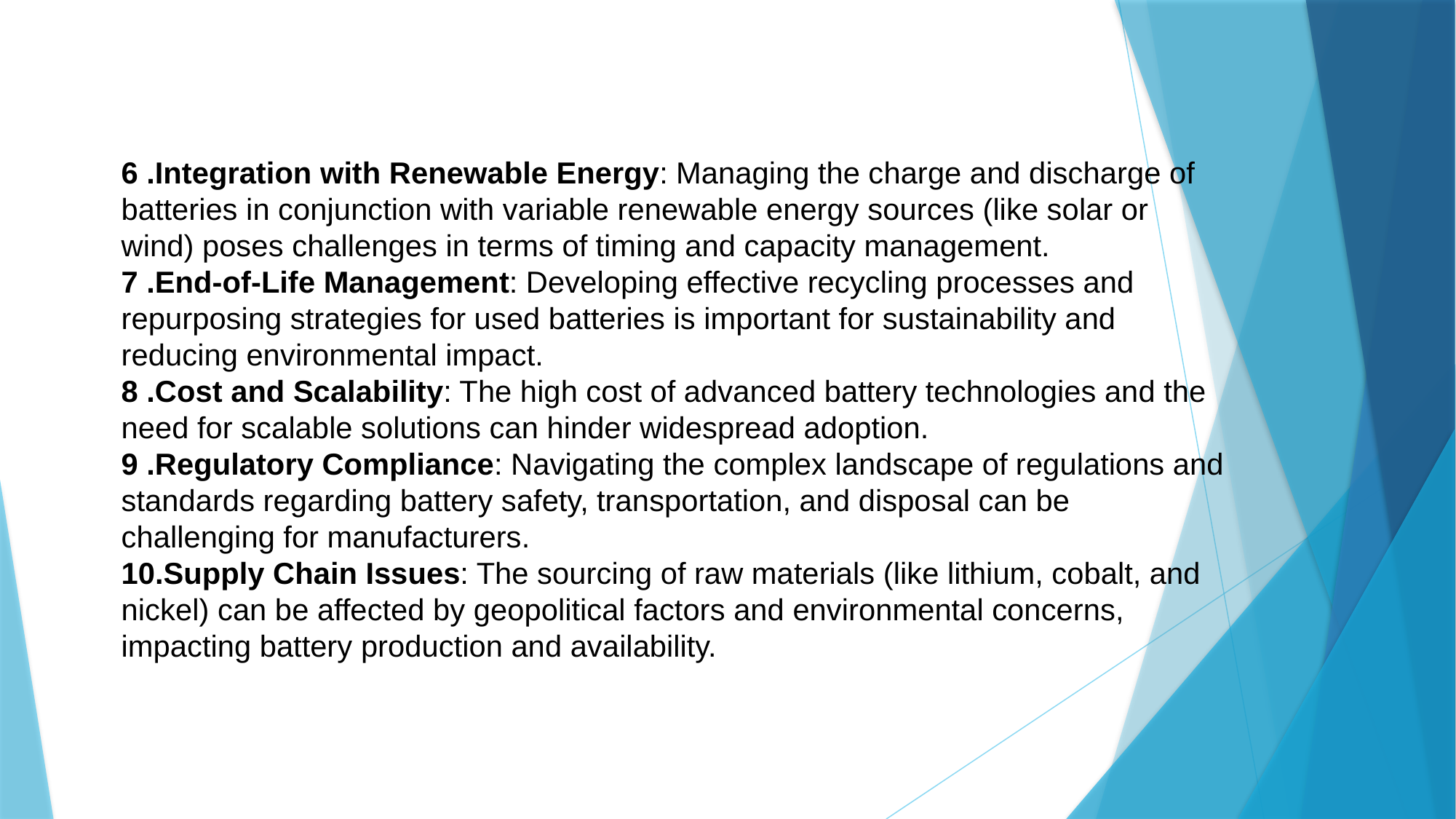

6 .Integration with Renewable Energy: Managing the charge and discharge of batteries in conjunction with variable renewable energy sources (like solar or wind) poses challenges in terms of timing and capacity management.
7 .End-of-Life Management: Developing effective recycling processes and repurposing strategies for used batteries is important for sustainability and reducing environmental impact.
8 .Cost and Scalability: The high cost of advanced battery technologies and the need for scalable solutions can hinder widespread adoption.
9 .Regulatory Compliance: Navigating the complex landscape of regulations and standards regarding battery safety, transportation, and disposal can be challenging for manufacturers.
10.Supply Chain Issues: The sourcing of raw materials (like lithium, cobalt, and nickel) can be affected by geopolitical factors and environmental concerns, impacting battery production and availability.